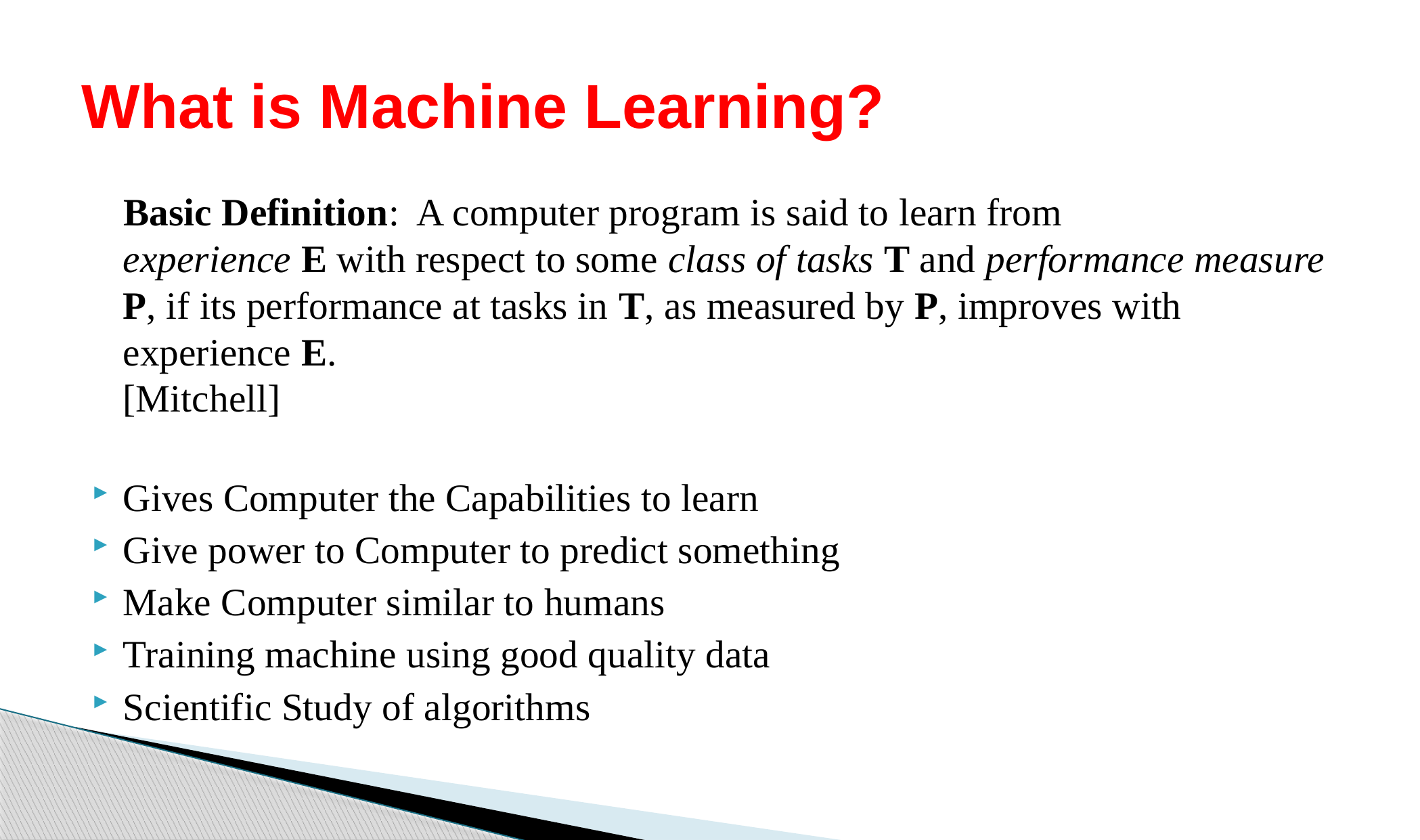

# What is Machine Learning?
   Basic Definition:  A computer program is said to learn from
experience E with respect to some class of tasks T and performance measure P, if its performance at tasks in T, as measured by P, improves with experience E.
[Mitchell]
Gives Computer the Capabilities to learn
Give power to Computer to predict something
Make Computer similar to humans
Training machine using good quality data
Scientific Study of algorithms